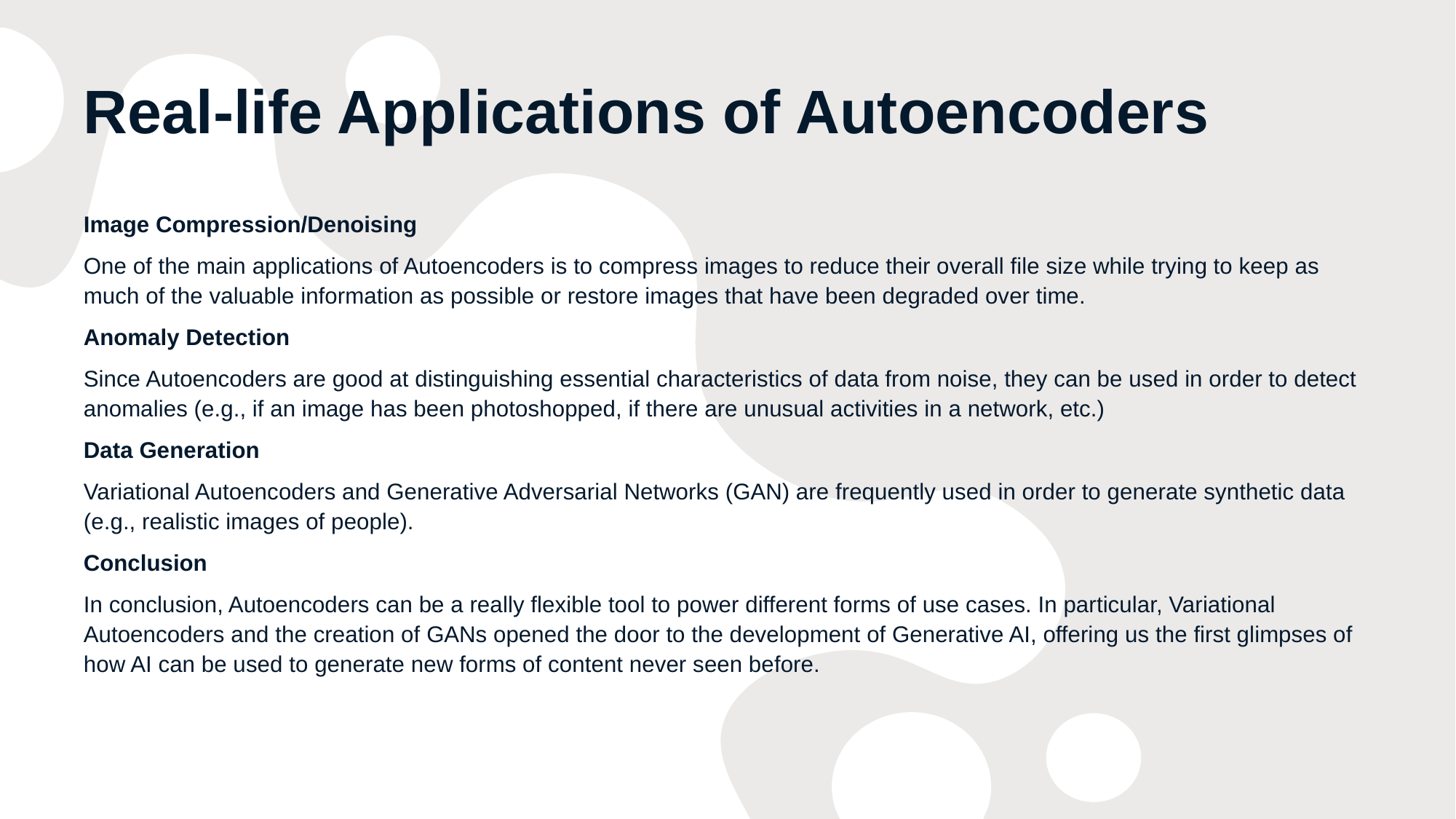

# Real-life Applications of Autoencoders
Image Compression/Denoising
One of the main applications of Autoencoders is to compress images to reduce their overall file size while trying to keep as much of the valuable information as possible or restore images that have been degraded over time.
Anomaly Detection
Since Autoencoders are good at distinguishing essential characteristics of data from noise, they can be used in order to detect anomalies (e.g., if an image has been photoshopped, if there are unusual activities in a network, etc.)
Data Generation
Variational Autoencoders and Generative Adversarial Networks (GAN) are frequently used in order to generate synthetic data (e.g., realistic images of people).
Conclusion
In conclusion, Autoencoders can be a really flexible tool to power different forms of use cases. In particular, Variational Autoencoders and the creation of GANs opened the door to the development of Generative AI, offering us the first glimpses of how AI can be used to generate new forms of content never seen before.